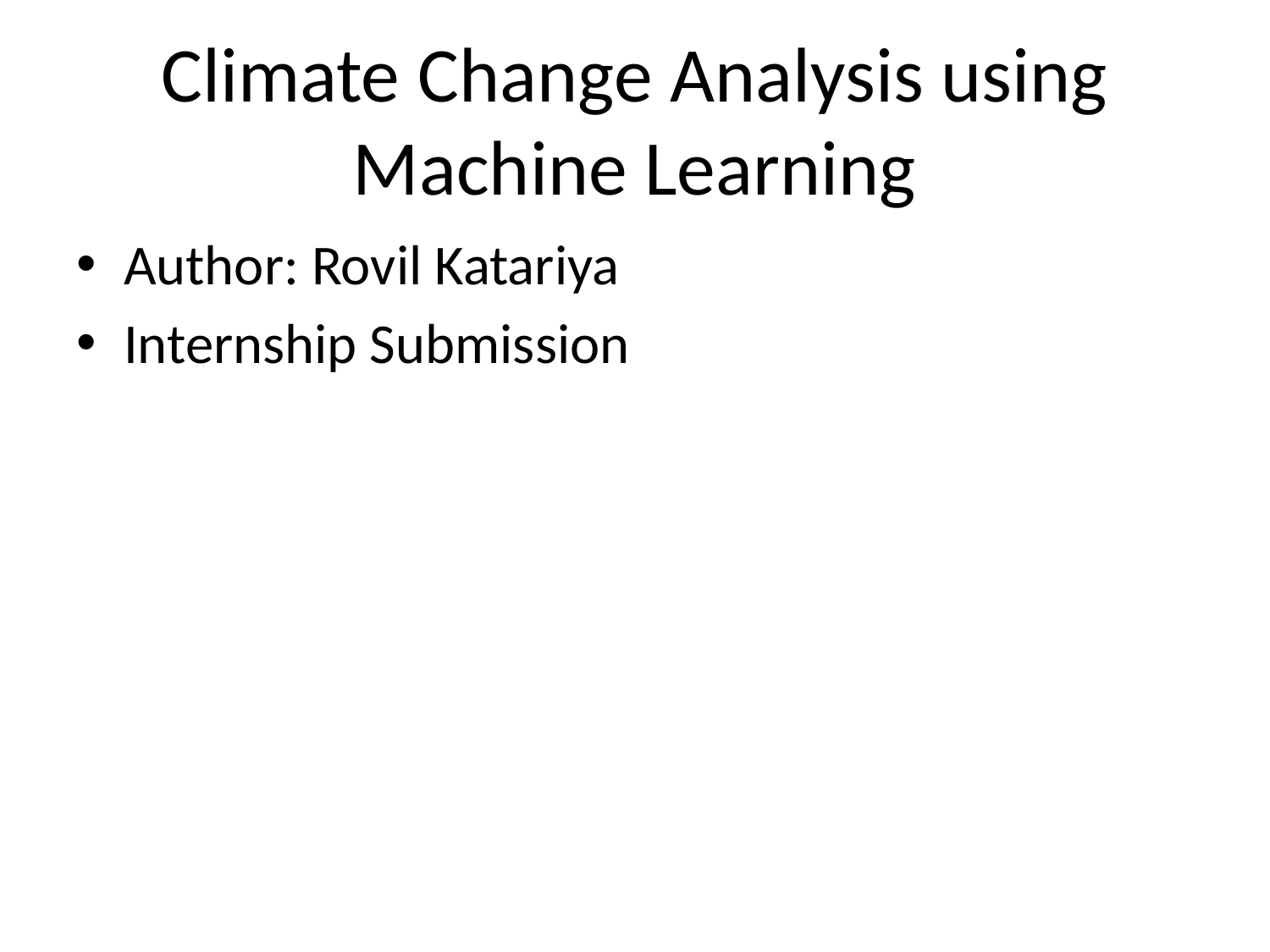

# Climate Change Analysis using Machine Learning
Author: Rovil Katariya
Internship Submission